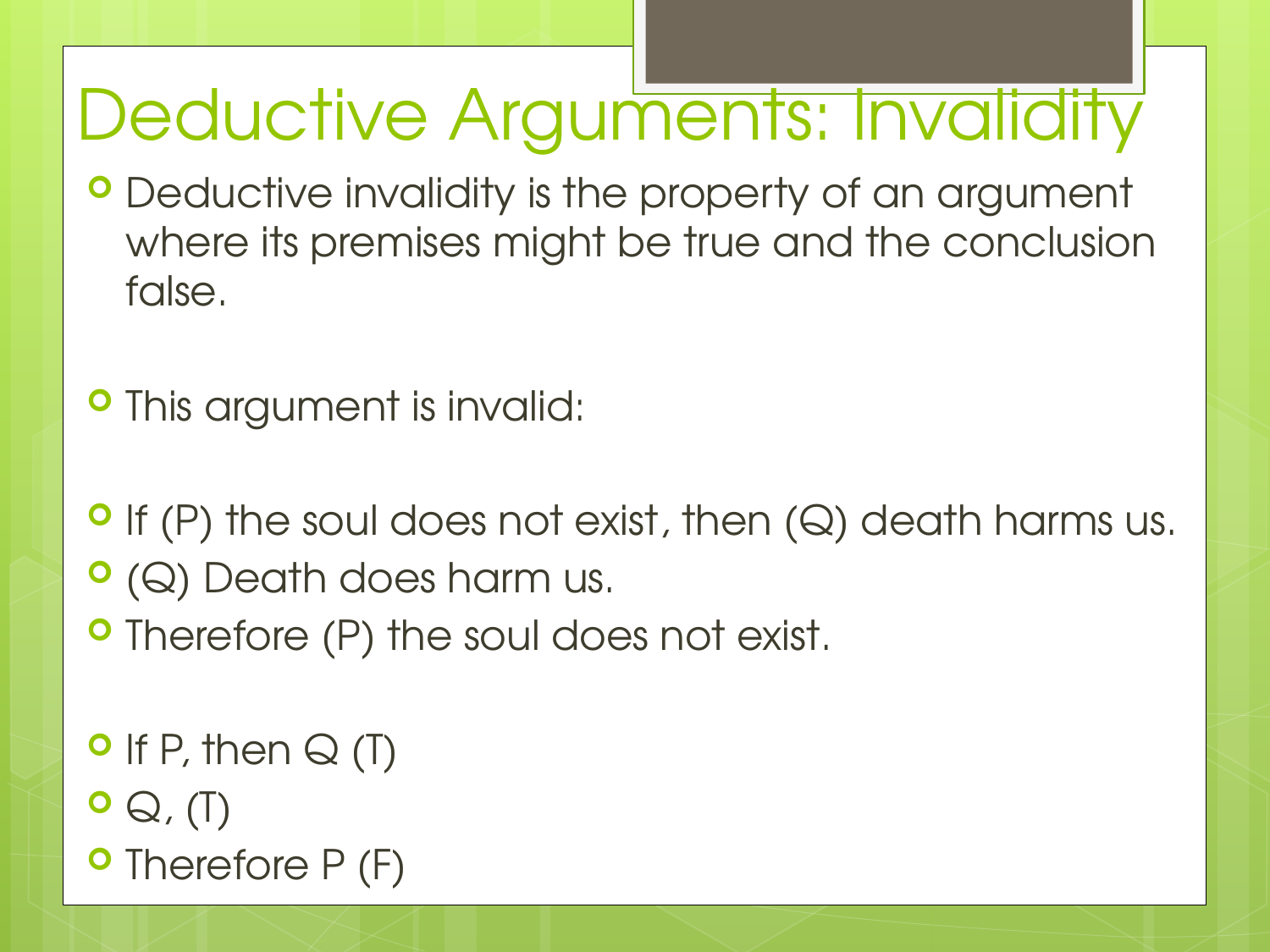

# Deductive Arguments: Invalidity
Deductive invalidity is the property of an argument where its premises might be true and the conclusion false.

This argument is invalid:

If (P) the soul does not exist, then (Q) death harms us.
(Q) Death does harm us.
Therefore (P) the soul does not exist.

If P, then Q (T)
Q, (T)
Therefore P (F)